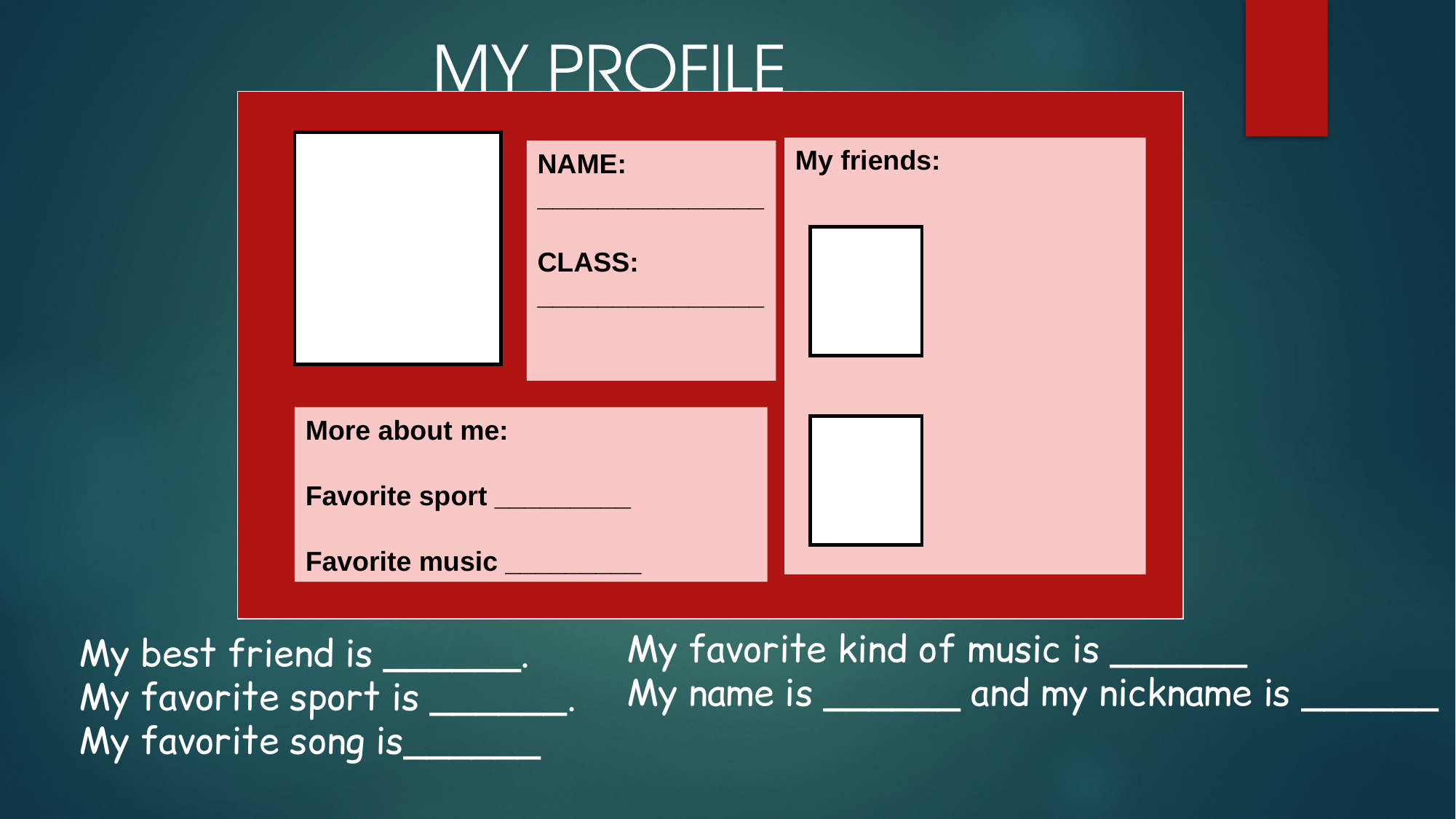

# MY PROFILE

My friends:

NAME:
_______________

CLASS:
_______________

More about me:

Favorite sport _________

Favorite music _________

My favorite kind of music is ______
My name is ______ and my nickname is ______
My best friend is ______.
My favorite sport is ______.
My favorite song is______